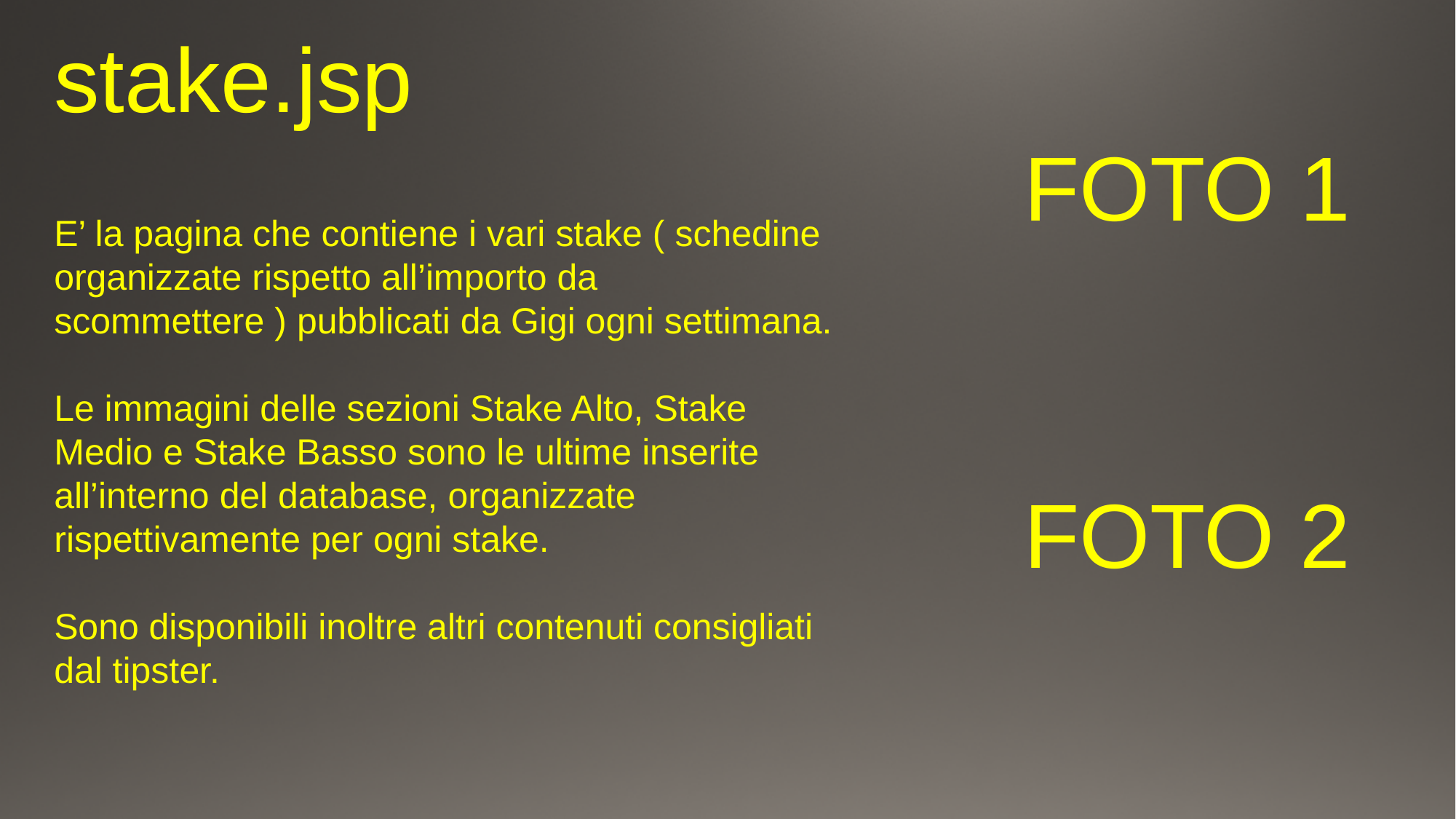

stake.jsp
FOTO 1
E’ la pagina che contiene i vari stake ( schedine organizzate rispetto all’importo da scommettere ) pubblicati da Gigi ogni settimana.

Le immagini delle sezioni Stake Alto, Stake Medio e Stake Basso sono le ultime inserite all’interno del database, organizzate rispettivamente per ogni stake.

Sono disponibili inoltre altri contenuti consigliati dal tipster.
FOTO 2